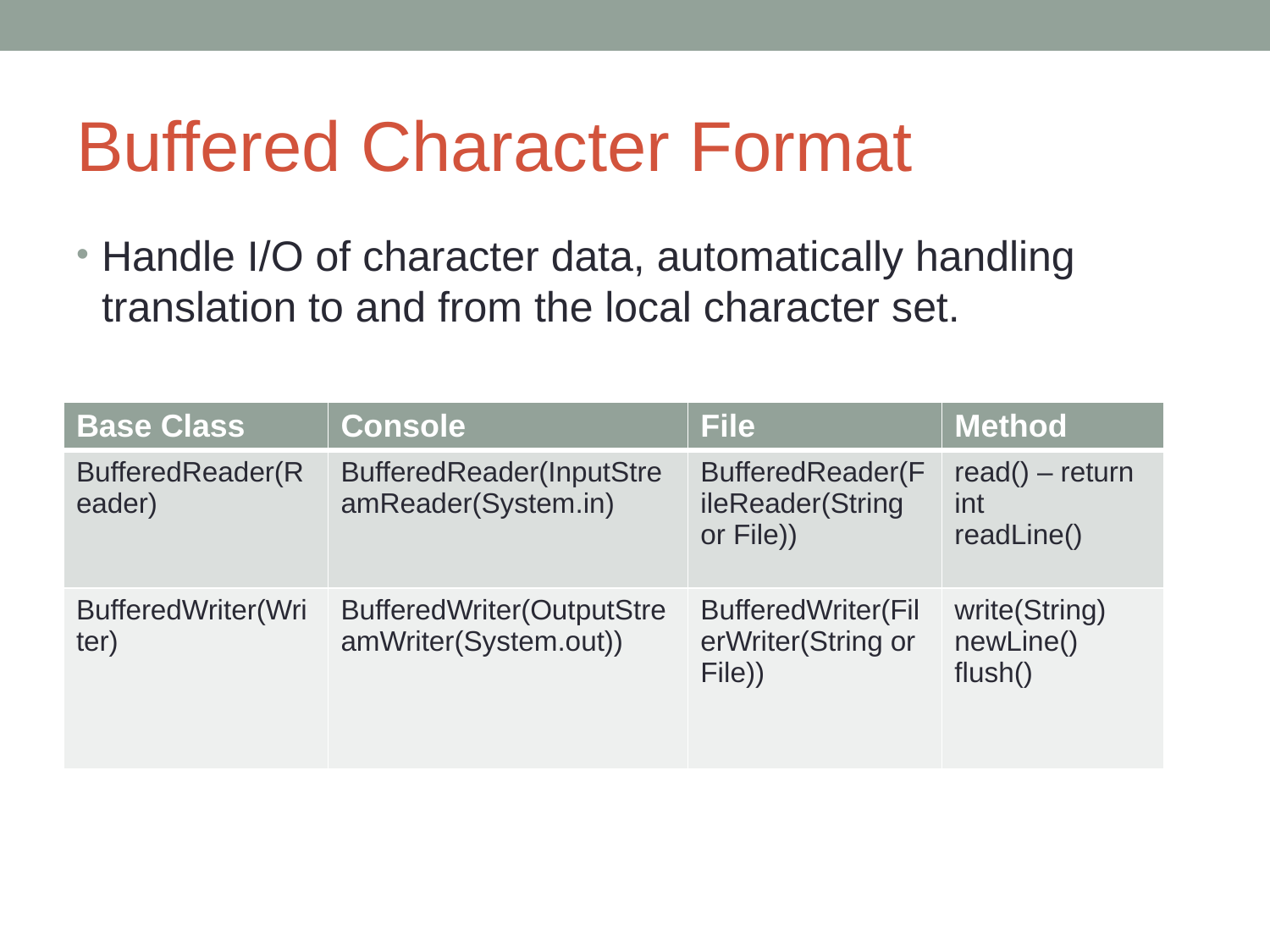

# Buffered Character Format
Handle I/O of character data, automatically handling translation to and from the local character set.
| Base Class | Console | File | Method |
| --- | --- | --- | --- |
| BufferedReader(Reader) | BufferedReader(InputStreamReader(System.in) | BufferedReader(FileReader(String or File)) | read() – return int readLine() |
| BufferedWriter(Writer) | BufferedWriter(OutputStreamWriter(System.out)) | BufferedWriter(FilerWriter(String or File)) | write(String) newLine() flush() |